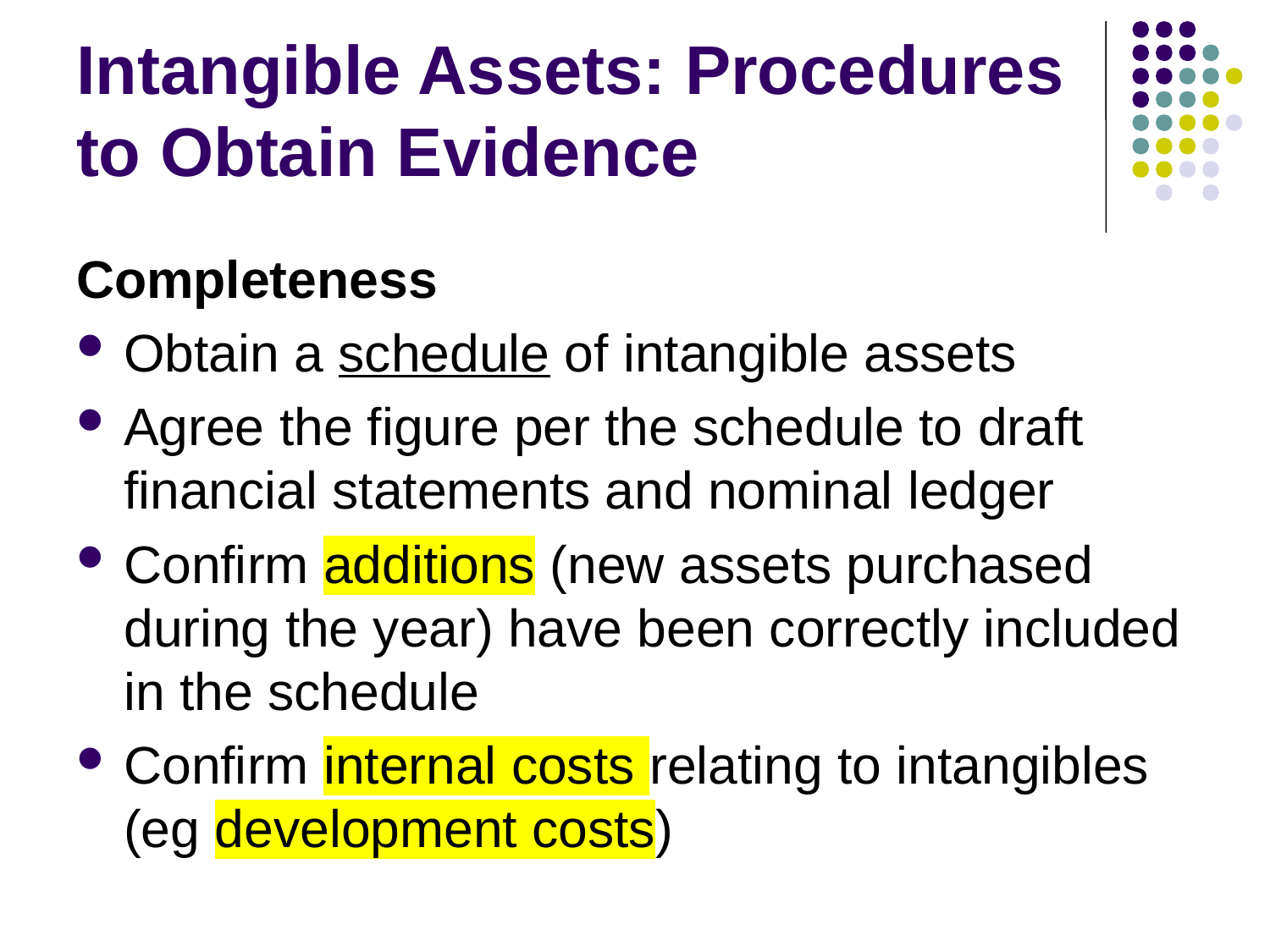

# Intangible Assets: Procedures to Obtain Evidence
Completeness
Obtain a schedule of intangible assets
Agree the figure per the schedule to draft financial statements and nominal ledger
Confirm additions (new assets purchased during the year) have been correctly included in the schedule
Confirm internal costs relating to intangibles (eg development costs)